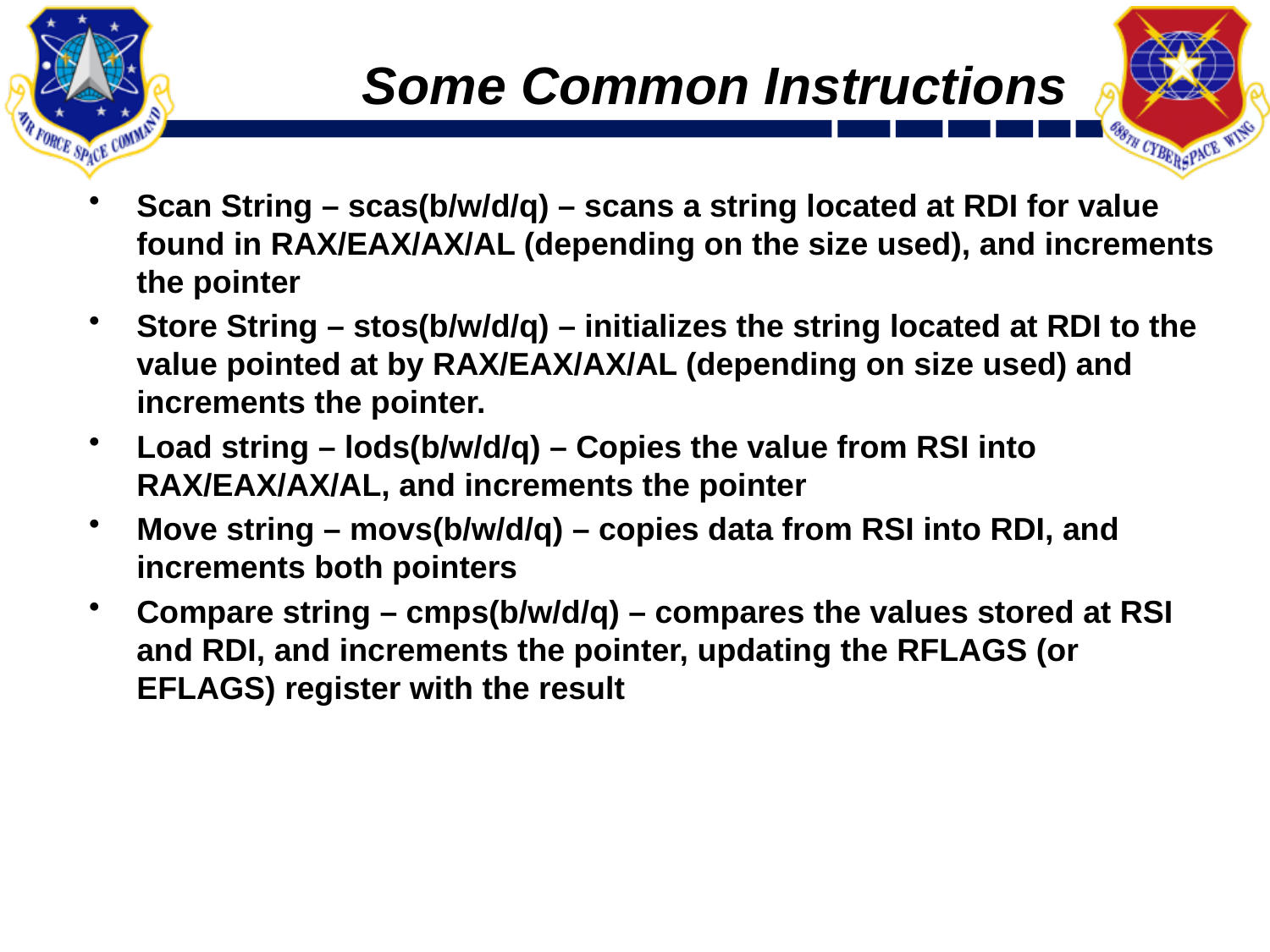

# Some Common Instructions
Scan String – scas(b/w/d/q) – scans a string located at RDI for value found in RAX/EAX/AX/AL (depending on the size used), and increments the pointer
Store String – stos(b/w/d/q) – initializes the string located at RDI to the value pointed at by RAX/EAX/AX/AL (depending on size used) and increments the pointer.
Load string – lods(b/w/d/q) – Copies the value from RSI into RAX/EAX/AX/AL, and increments the pointer
Move string – movs(b/w/d/q) – copies data from RSI into RDI, and increments both pointers
Compare string – cmps(b/w/d/q) – compares the values stored at RSI and RDI, and increments the pointer, updating the RFLAGS (or EFLAGS) register with the result